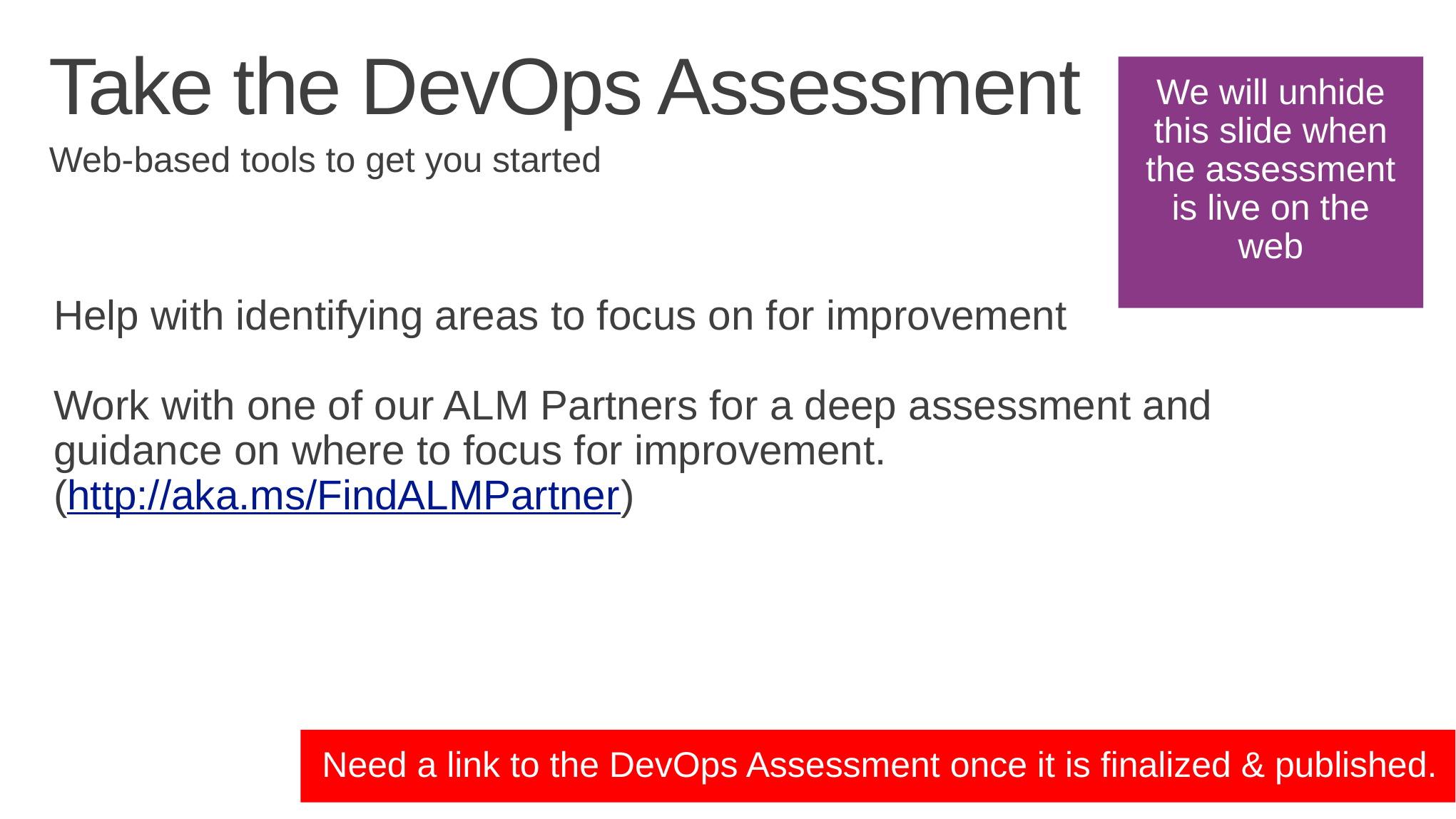

# Take the DevOps Assessment
We will unhide this slide when the assessment is live on the web
Web-based tools to get you started
Help with identifying areas to focus on for improvement

Work with one of our ALM Partners for a deep assessment and guidance on where to focus for improvement.
(http://aka.ms/FindALMPartner)
Need a link to the DevOps Assessment once it is finalized & published.